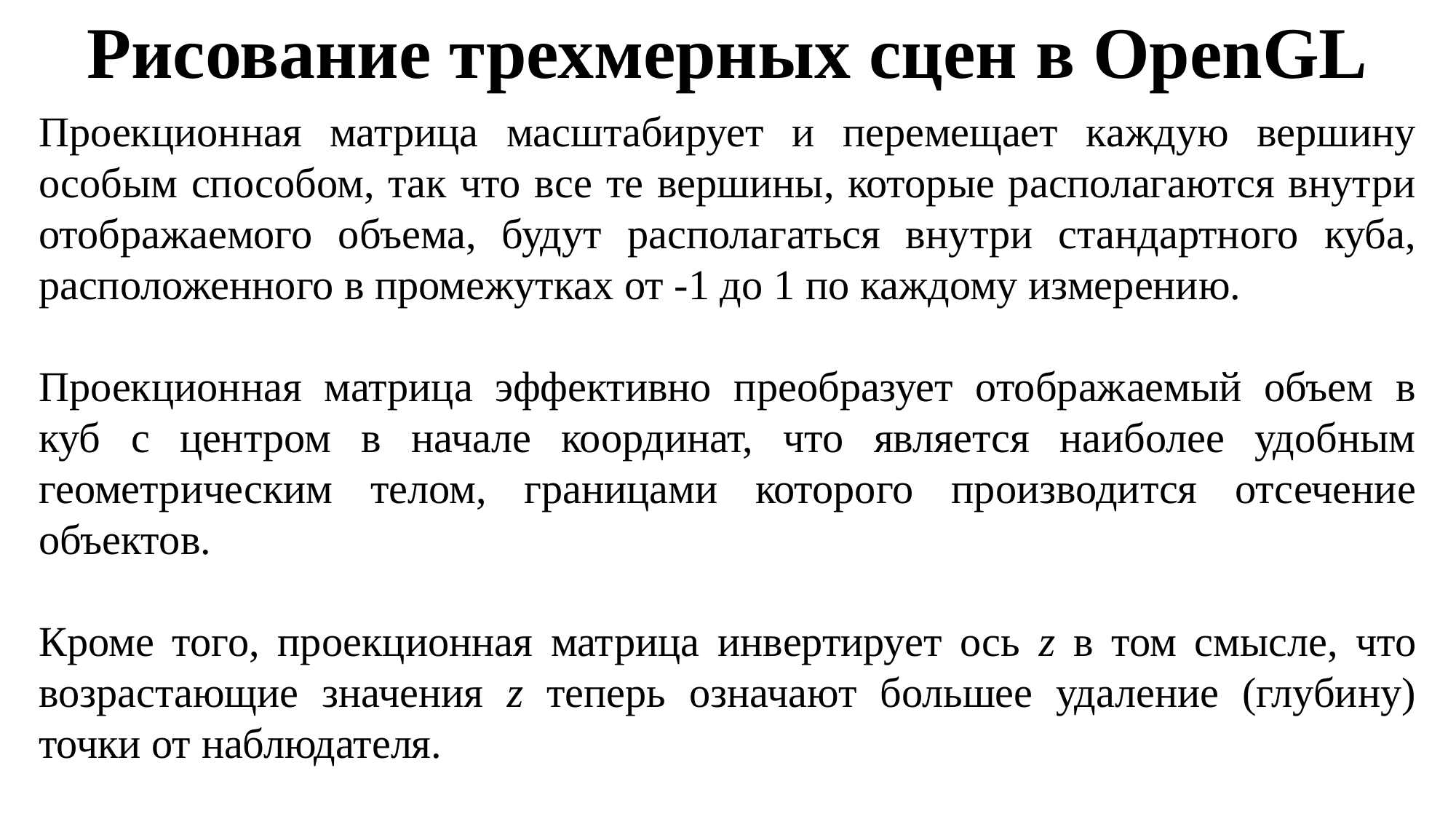

Рисование трехмерных сцен в OpenGL
Проекционная матрица масштабирует и перемещает каждую вершину особым способом, так что все те вершины, которые располагаются внутри отображаемого объема, будут располагаться внутри стандартного куба, расположенного в промежутках от -1 до 1 по каждому измерению.

Проекционная матрица эффективно преобразует отображаемый объем в куб с центром в начале координат, что является наиболее удобным геометрическим телом, границами которого производится отсечение объектов.

Кроме того, проекционная матрица инвертирует ось z в том смысле, что возрастающие значения z теперь означают большее удаление (глубину) точки от наблюдателя.